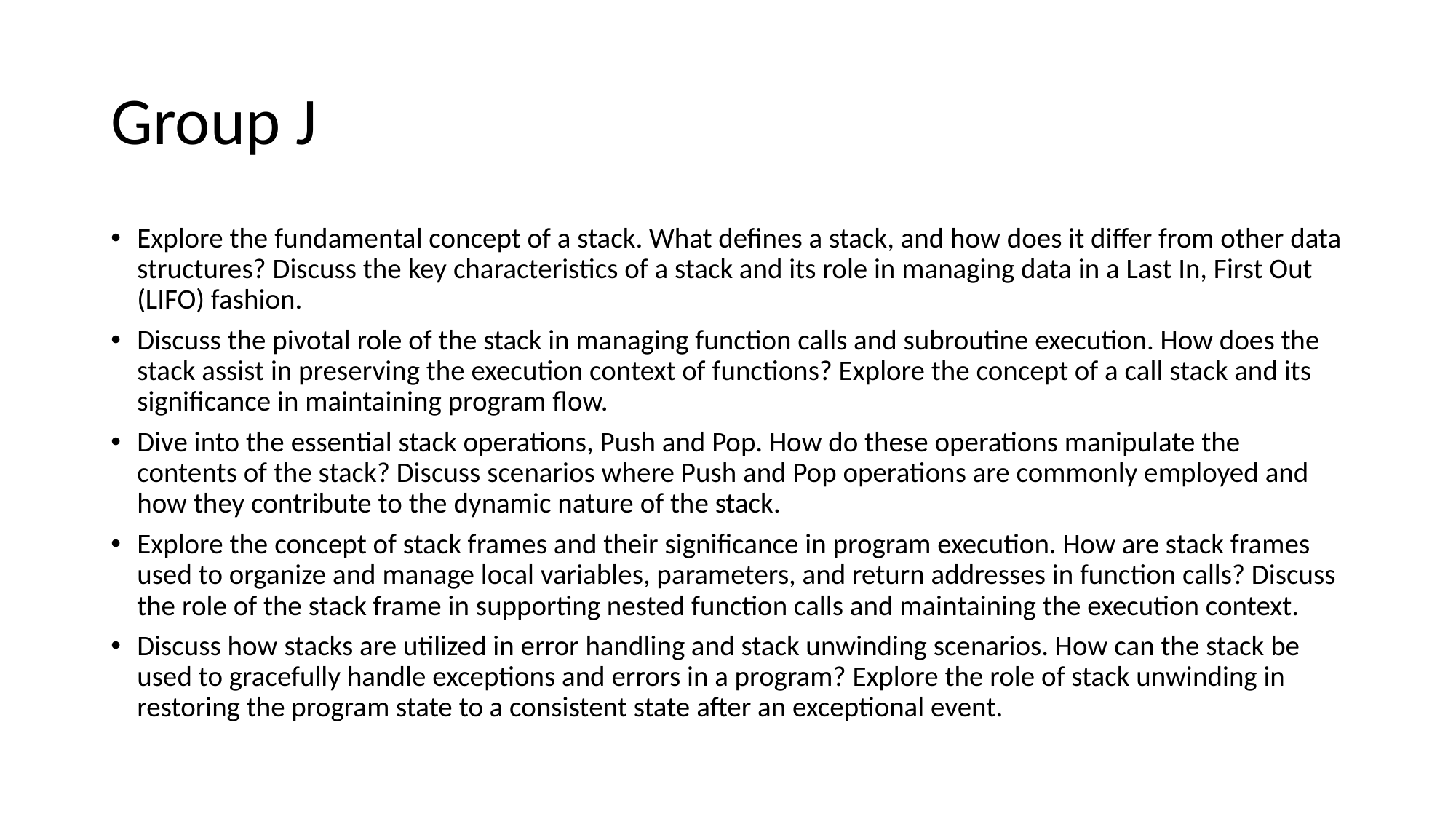

# Group J
Explore the fundamental concept of a stack. What defines a stack, and how does it differ from other data structures? Discuss the key characteristics of a stack and its role in managing data in a Last In, First Out (LIFO) fashion.
Discuss the pivotal role of the stack in managing function calls and subroutine execution. How does the stack assist in preserving the execution context of functions? Explore the concept of a call stack and its significance in maintaining program flow.
Dive into the essential stack operations, Push and Pop. How do these operations manipulate the contents of the stack? Discuss scenarios where Push and Pop operations are commonly employed and how they contribute to the dynamic nature of the stack.
Explore the concept of stack frames and their significance in program execution. How are stack frames used to organize and manage local variables, parameters, and return addresses in function calls? Discuss the role of the stack frame in supporting nested function calls and maintaining the execution context.
Discuss how stacks are utilized in error handling and stack unwinding scenarios. How can the stack be used to gracefully handle exceptions and errors in a program? Explore the role of stack unwinding in restoring the program state to a consistent state after an exceptional event.